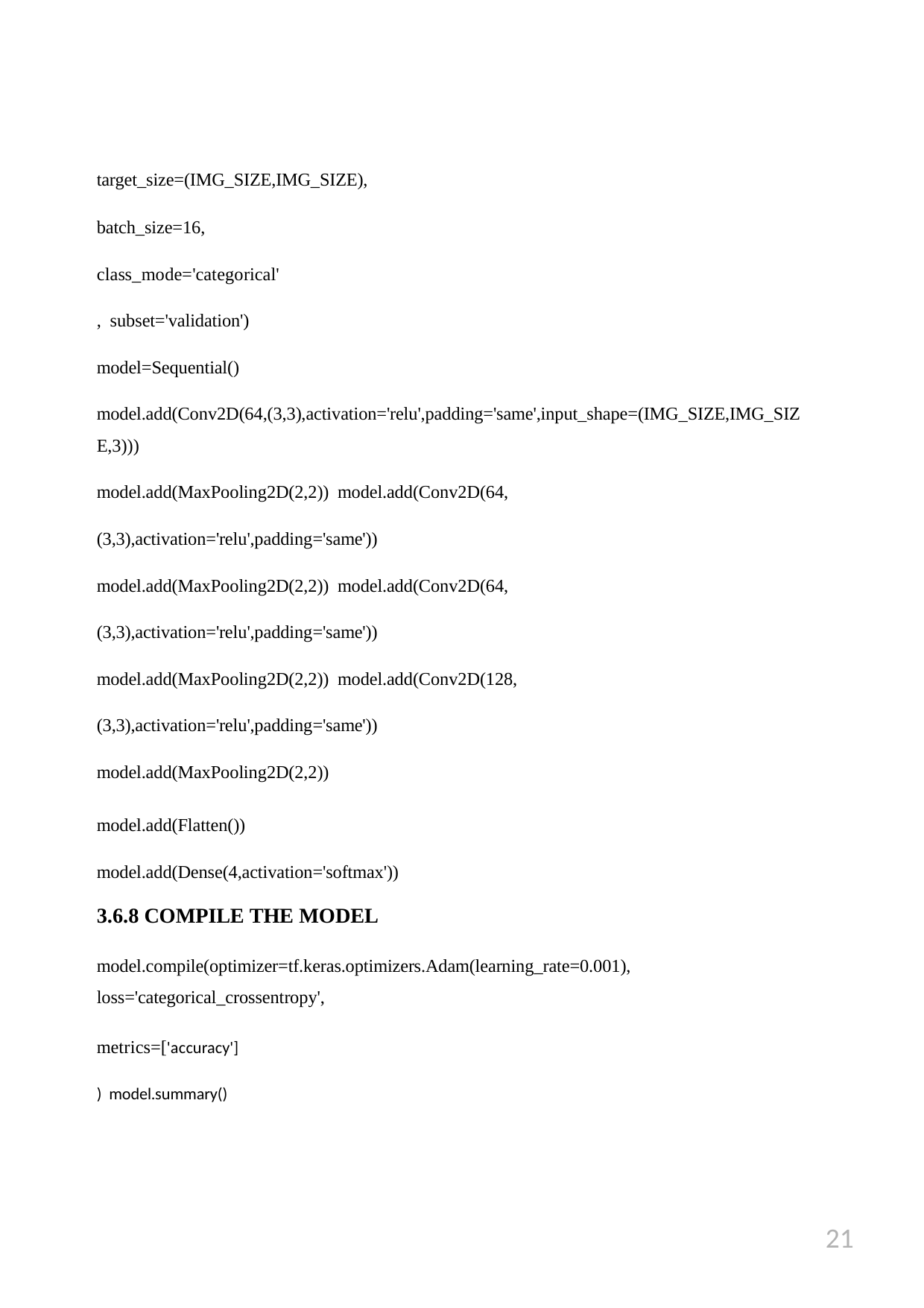

target_size=(IMG_SIZE,IMG_SIZE),

batch_size=16,
class_mode='categorical',  subset='validation')  model=Sequential()
model.add(Conv2D(64,(3,3),activation='relu',padding='same',input_shape=(IMG_SIZE,IMG_SIZ  E,3)))
model.add(MaxPooling2D(2,2))  model.add(Conv2D(64,(3,3),activation='relu',padding='same'))  model.add(MaxPooling2D(2,2))  model.add(Conv2D(64,(3,3),activation='relu',padding='same'))  model.add(MaxPooling2D(2,2))  model.add(Conv2D(128,(3,3),activation='relu',padding='same'))  model.add(MaxPooling2D(2,2))
model.add(Flatten())  model.add(Dense(4,activation='softmax'))

3.6.8 COMPILE THE MODEL
model.compile(optimizer=tf.keras.optimizers.Adam(learning_rate=0.001),  loss='categorical_crossentropy',
metrics=['accuracy'])  model.summary()
21